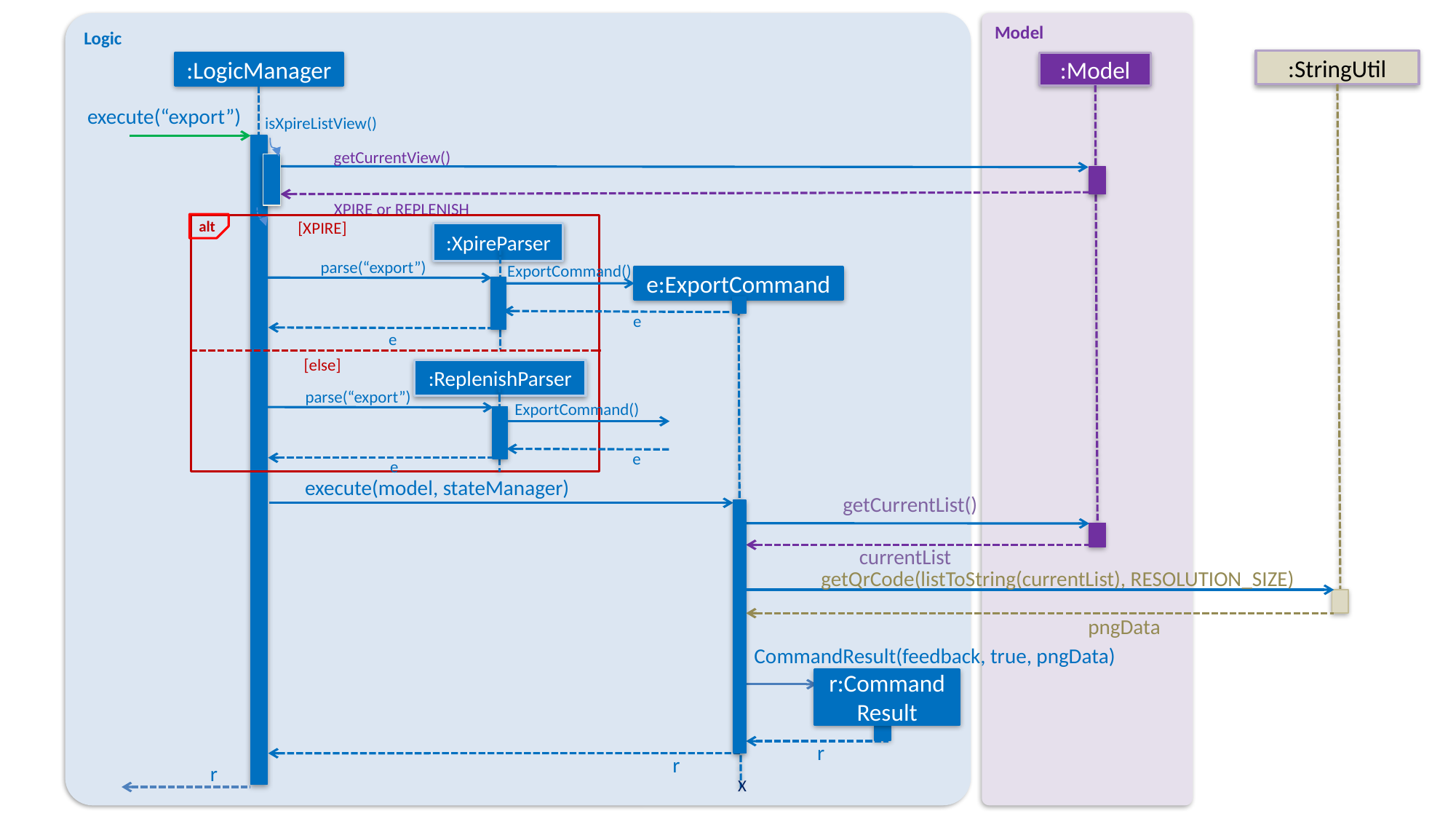

Logic
Model
:StringUtil
:LogicManager
execute(“export”)

r
:Model
isXpireListView()
getCurrentView()

XPIRE or REPLENISH
alt
[XPIRE]

[else]

:XpireParser
parse(“export”)
ExportCommand()
e:ExportCommand
X

r:Command Result

execute(model, stateManager)
r

e
e
:ReplenishParser
parse(“export”)
ExportCommand()

e
e
getCurrentList()

currentList
getQrCode(listToString(currentList), RESOLUTION_SIZE)

pngData
CommandResult(feedback, true, pngData)
r